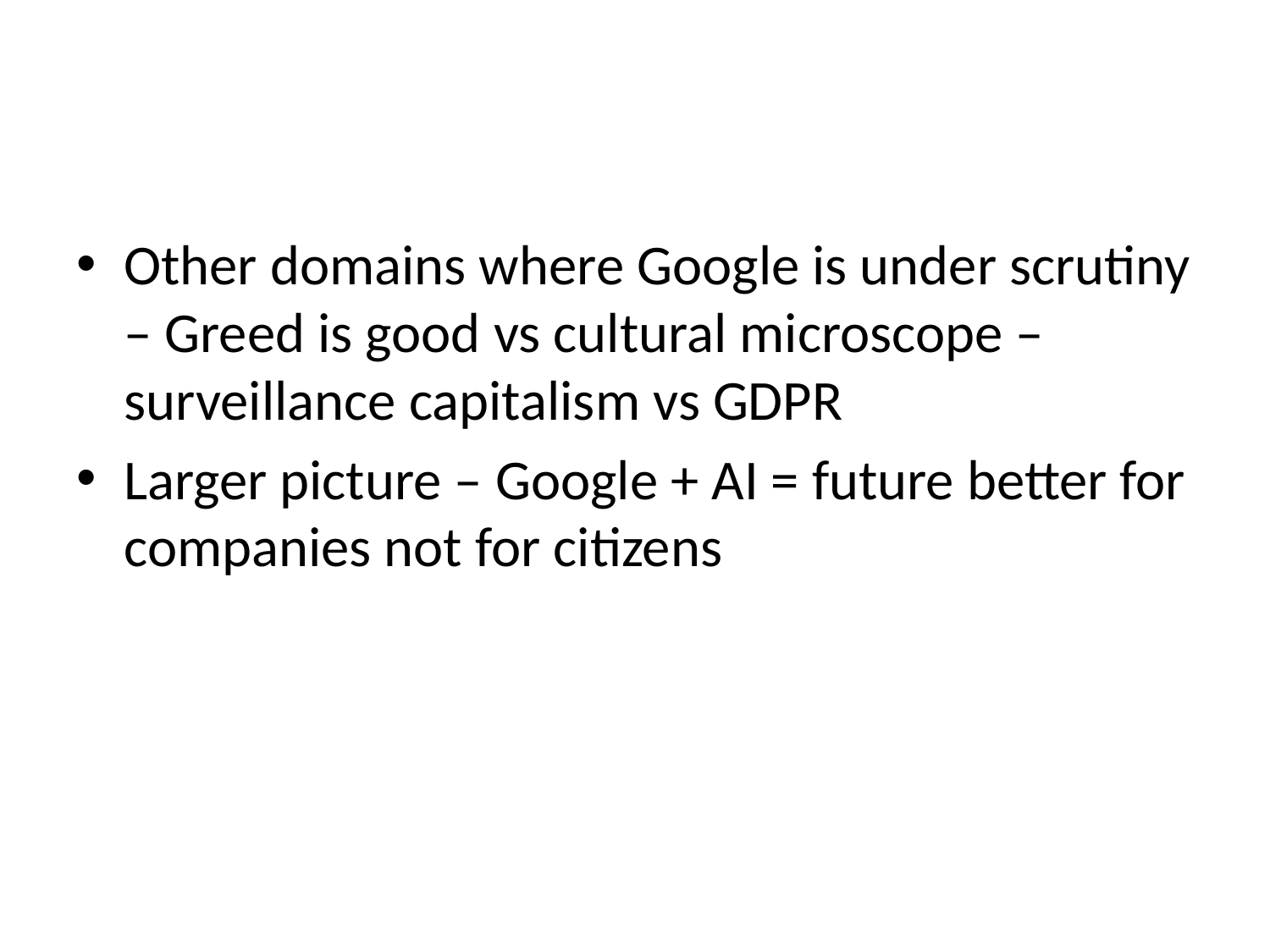

#
Other domains where Google is under scrutiny – Greed is good vs cultural microscope – surveillance capitalism vs GDPR
Larger picture – Google + AI = future better for companies not for citizens